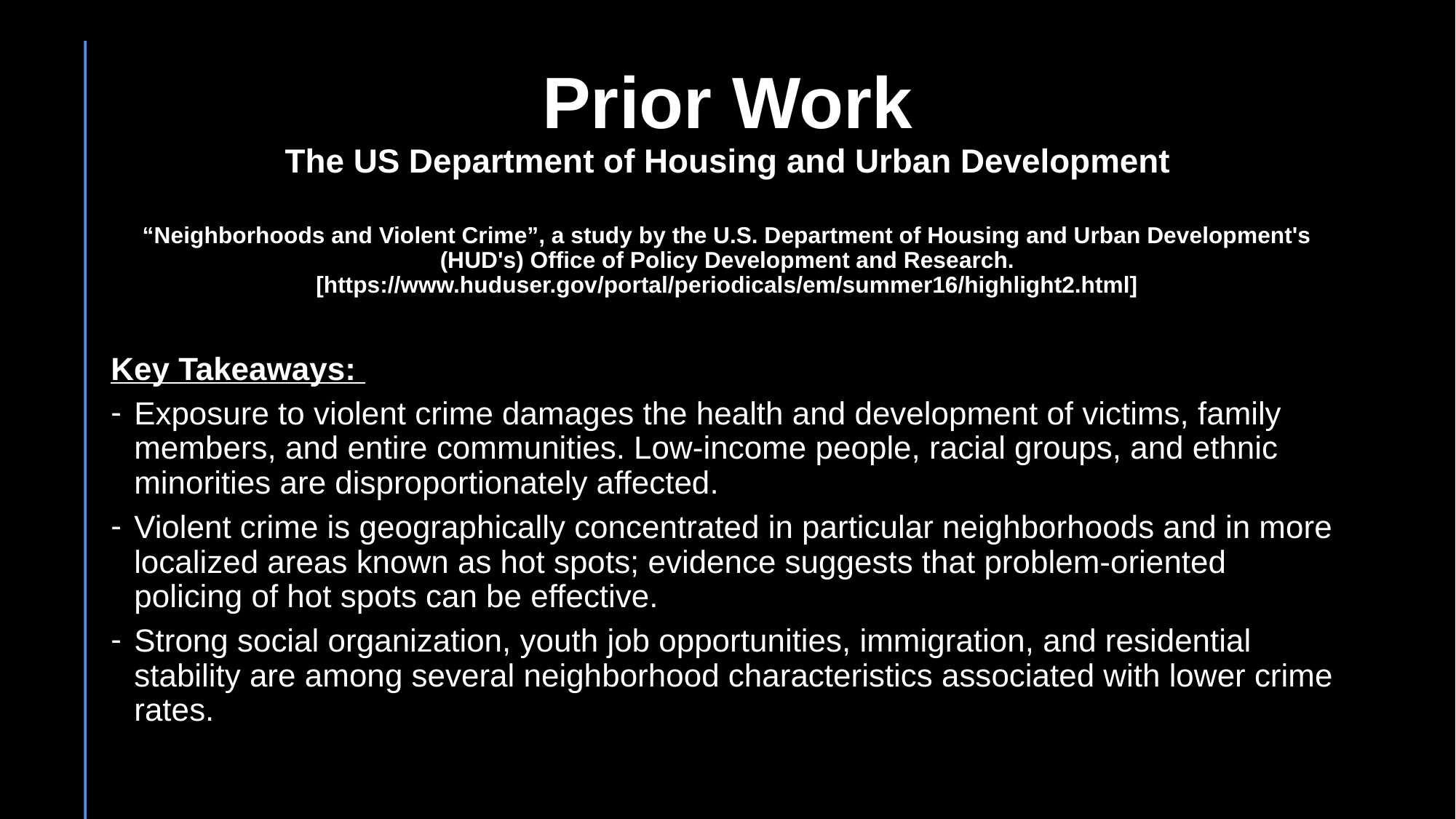

# Prior Work The US Department of Housing and Urban Development
“Neighborhoods and Violent Crime”, a study by the U.S. Department of Housing and Urban Development's (HUD's) Office of Policy Development and Research. [https://www.huduser.gov/portal/periodicals/em/summer16/highlight2.html]

Key Takeaways:
Exposure to violent crime damages the health and development of victims, family members, and entire communities. Low-income people, racial groups, and ethnic minorities are disproportionately affected.
Violent crime is geographically concentrated in particular neighborhoods and in more localized areas known as hot spots; evidence suggests that problem-oriented policing of hot spots can be effective.
Strong social organization, youth job opportunities, immigration, and residential stability are among several neighborhood characteristics associated with lower crime rates.